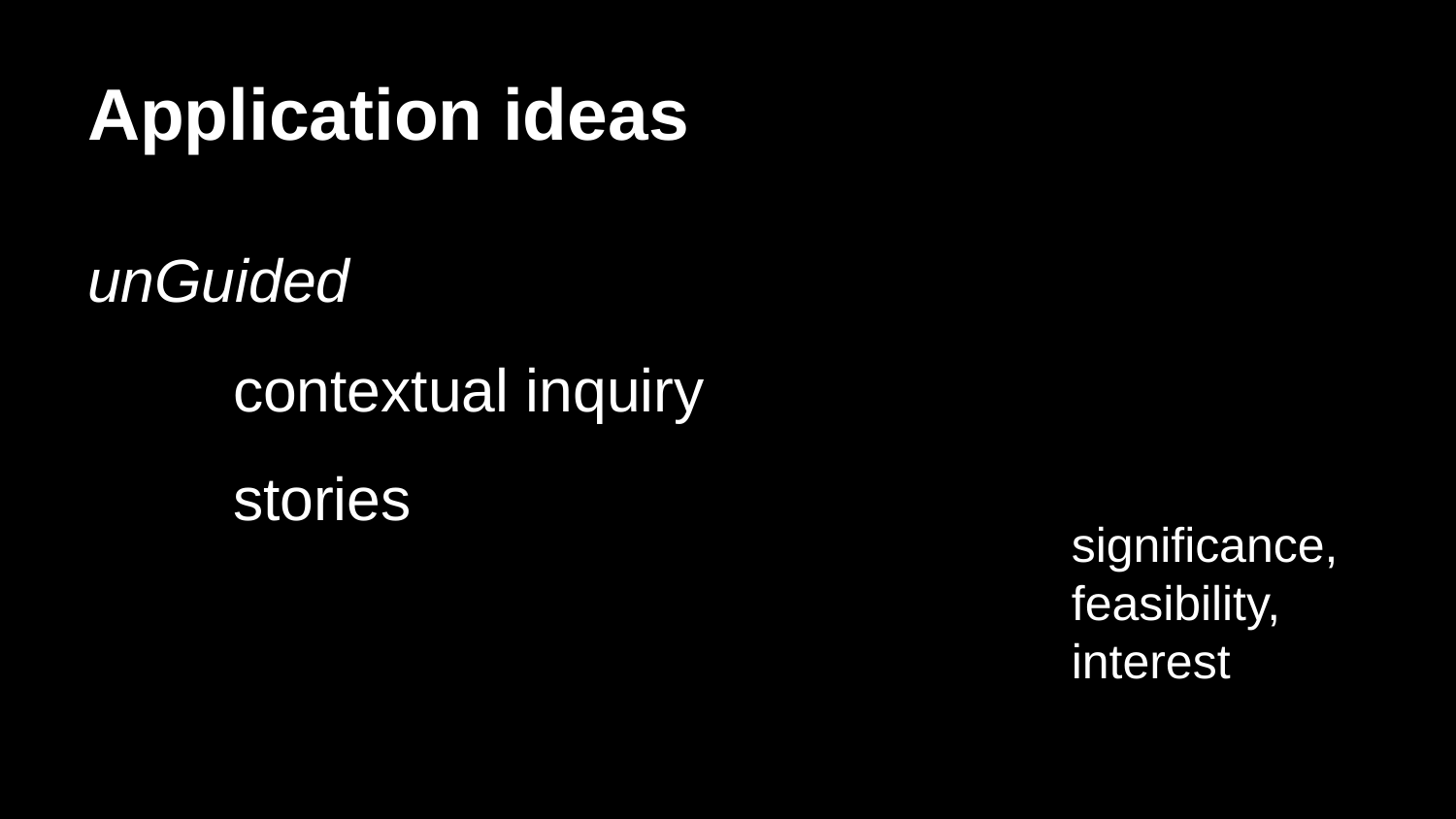

# Application ideas
unGuided
	contextual inquiry
	stories
significance, feasibility, interest